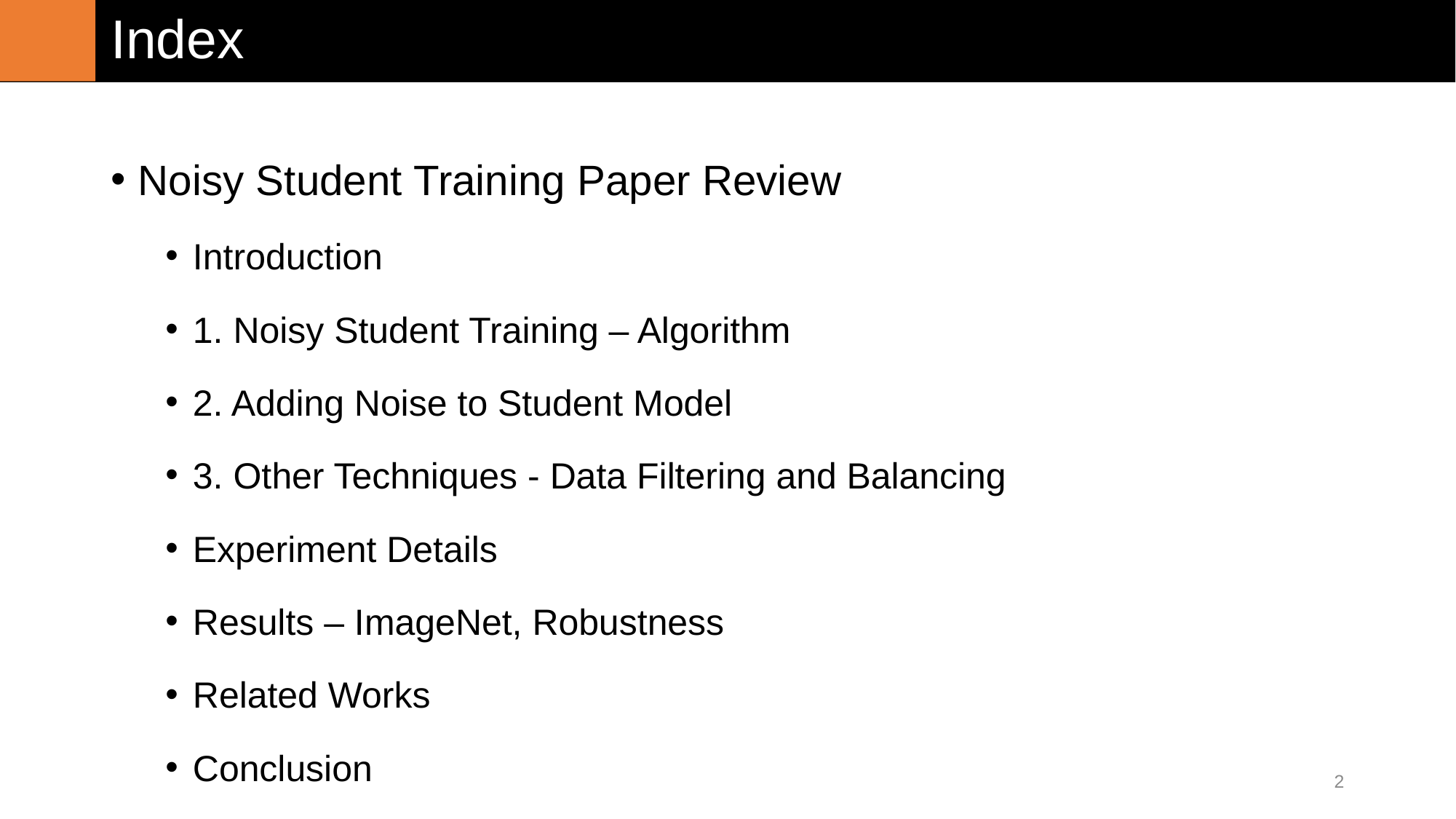

# Index
Noisy Student Training Paper Review
Introduction
1. Noisy Student Training – Algorithm
2. Adding Noise to Student Model
3. Other Techniques - Data Filtering and Balancing
Experiment Details
Results – ImageNet, Robustness
Related Works
Conclusion
2